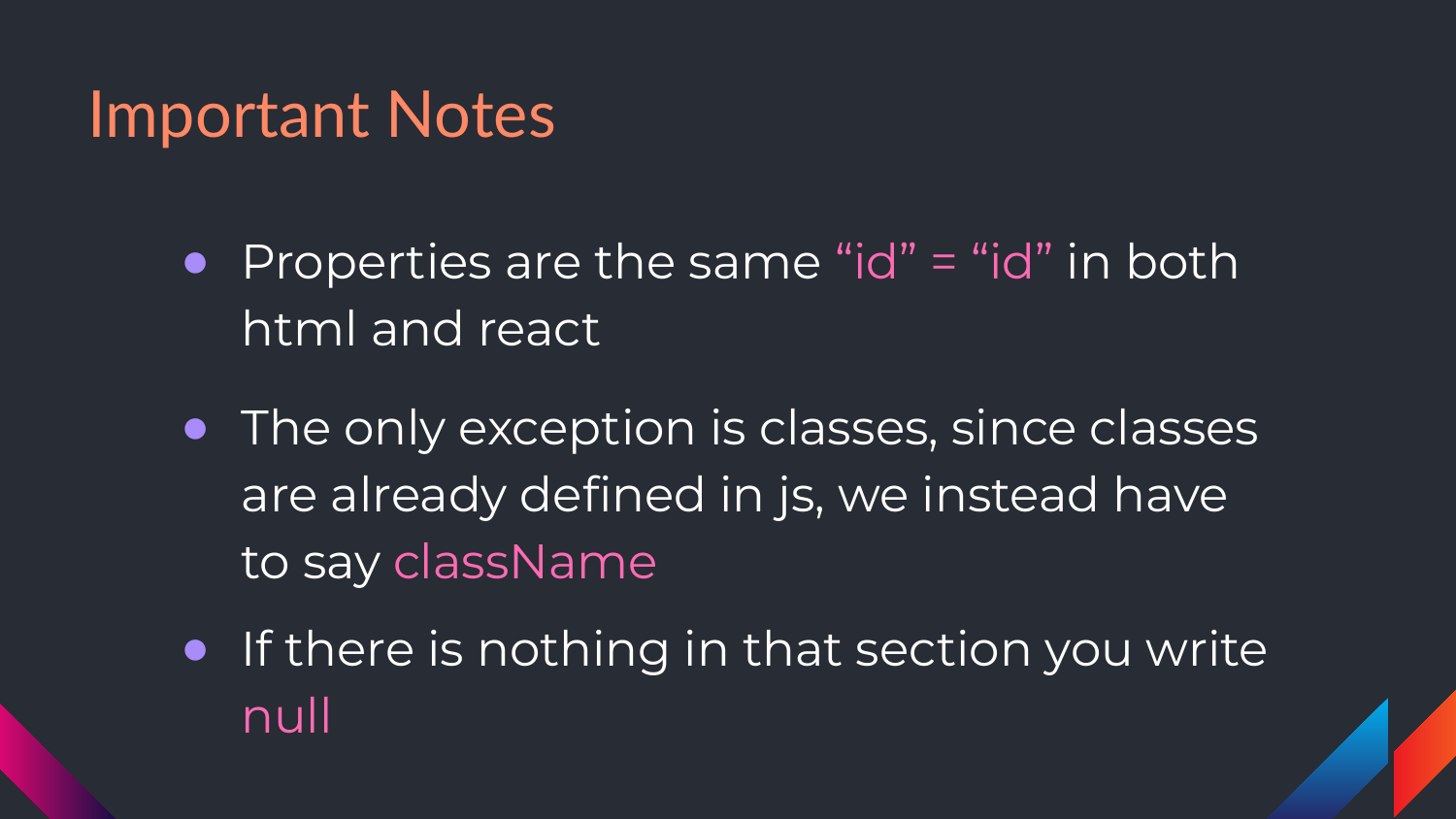

# Important Notes
Properties are the same “id” = “id” in both html and react
The only exception is classes, since classes are already defined in js, we instead have to say className
If there is nothing in that section you write null